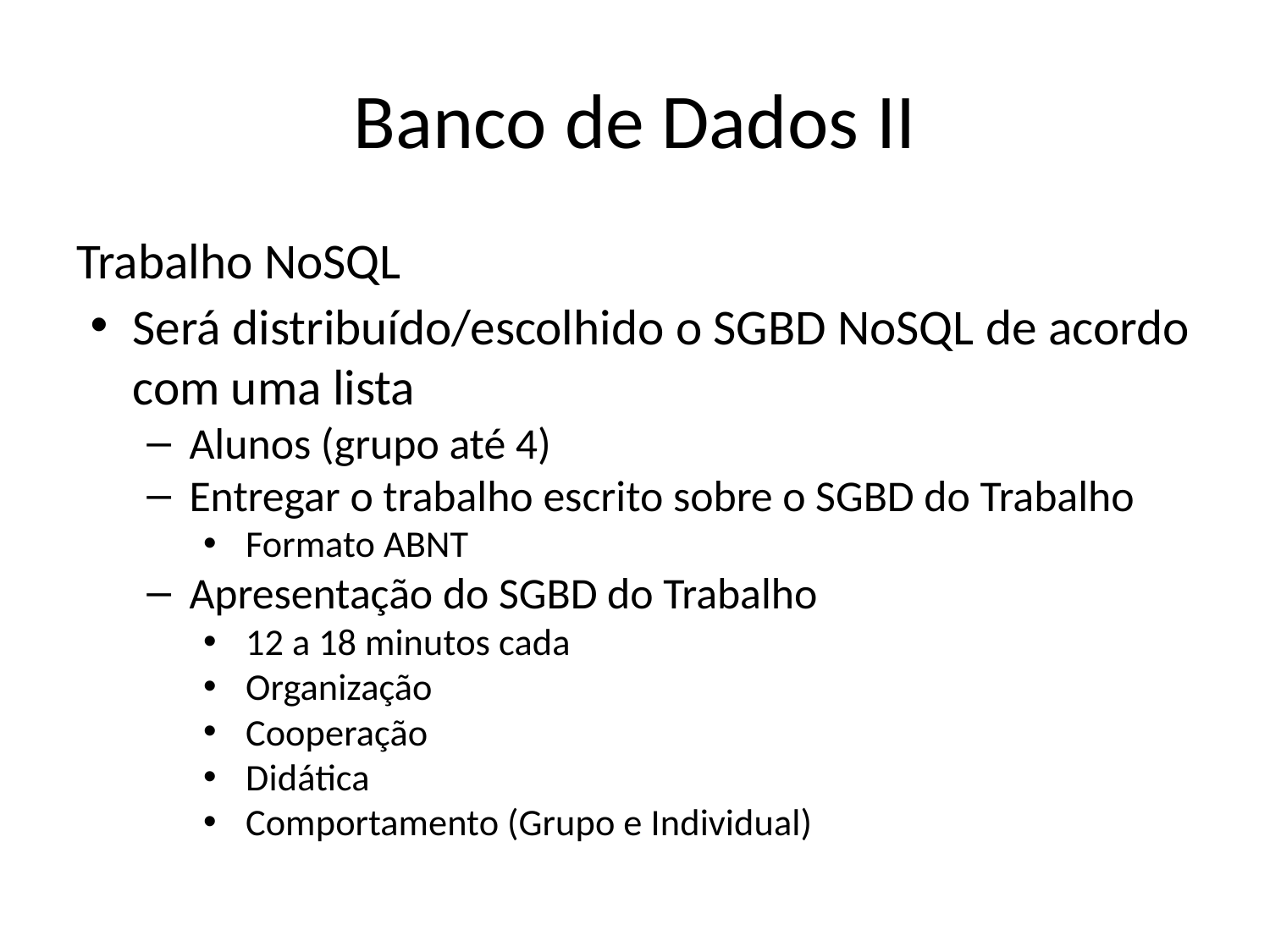

# Banco de Dados II
Trabalho NoSQL
Será distribuído/escolhido o SGBD NoSQL de acordo com uma lista
Alunos (grupo até 4)
Entregar o trabalho escrito sobre o SGBD do Trabalho
Formato ABNT
Apresentação do SGBD do Trabalho
12 a 18 minutos cada
Organização
Cooperação
Didática
Comportamento (Grupo e Individual)